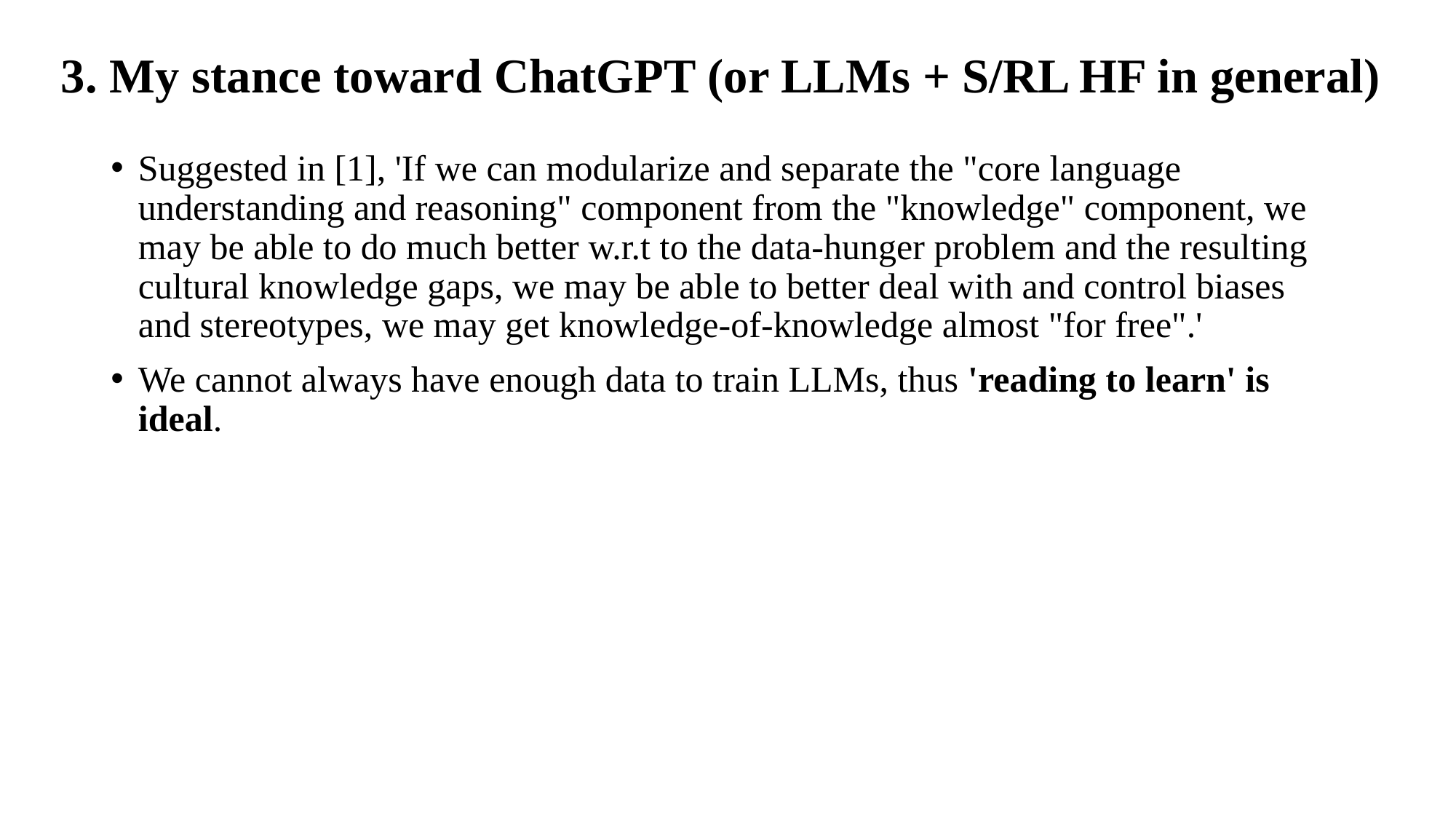

# 3. My stance toward ChatGPT (or LLMs + S/RL HF in general)
Suggested in [1], 'If we can modularize and separate the "core language understanding and reasoning" component from the "knowledge" component, we may be able to do much better w.r.t to the data-hunger problem and the resulting cultural knowledge gaps, we may be able to better deal with and control biases and stereotypes, we may get knowledge-of-knowledge almost "for free".'
We cannot always have enough data to train LLMs, thus 'reading to learn' is ideal.